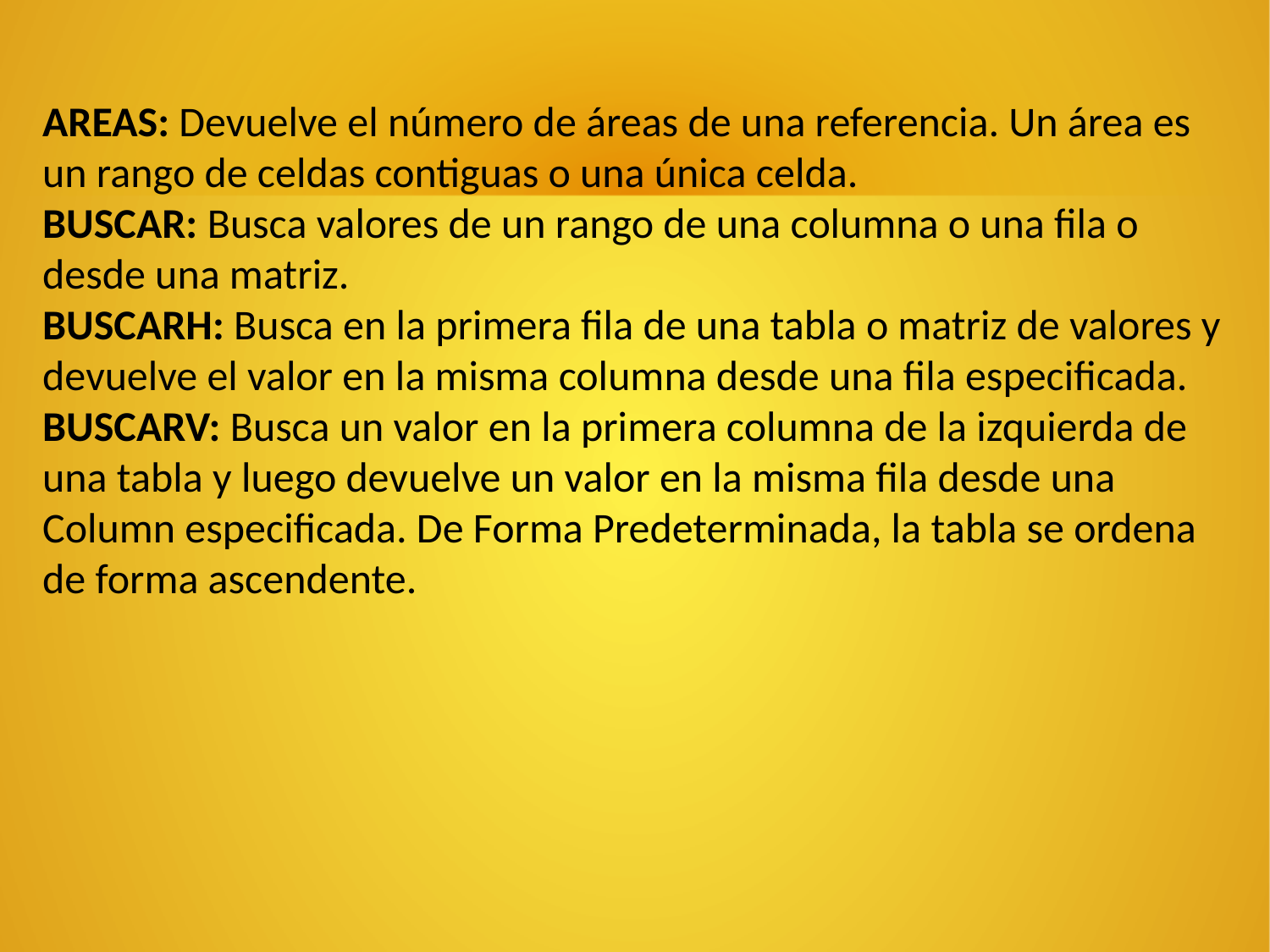

AREAS: Devuelve el número de áreas de una referencia. Un área es un rango de celdas contiguas o una única celda.
BUSCAR: Busca valores de un rango de una columna o una fila o desde una matriz.
BUSCARH: Busca en la primera fila de una tabla o matriz de valores y devuelve el valor en la misma columna desde una fila especificada.
BUSCARV: Busca un valor en la primera columna de la izquierda de una tabla y luego devuelve un valor en la misma fila desde una Column especificada. De Forma Predeterminada, la tabla se ordena de forma ascendente.